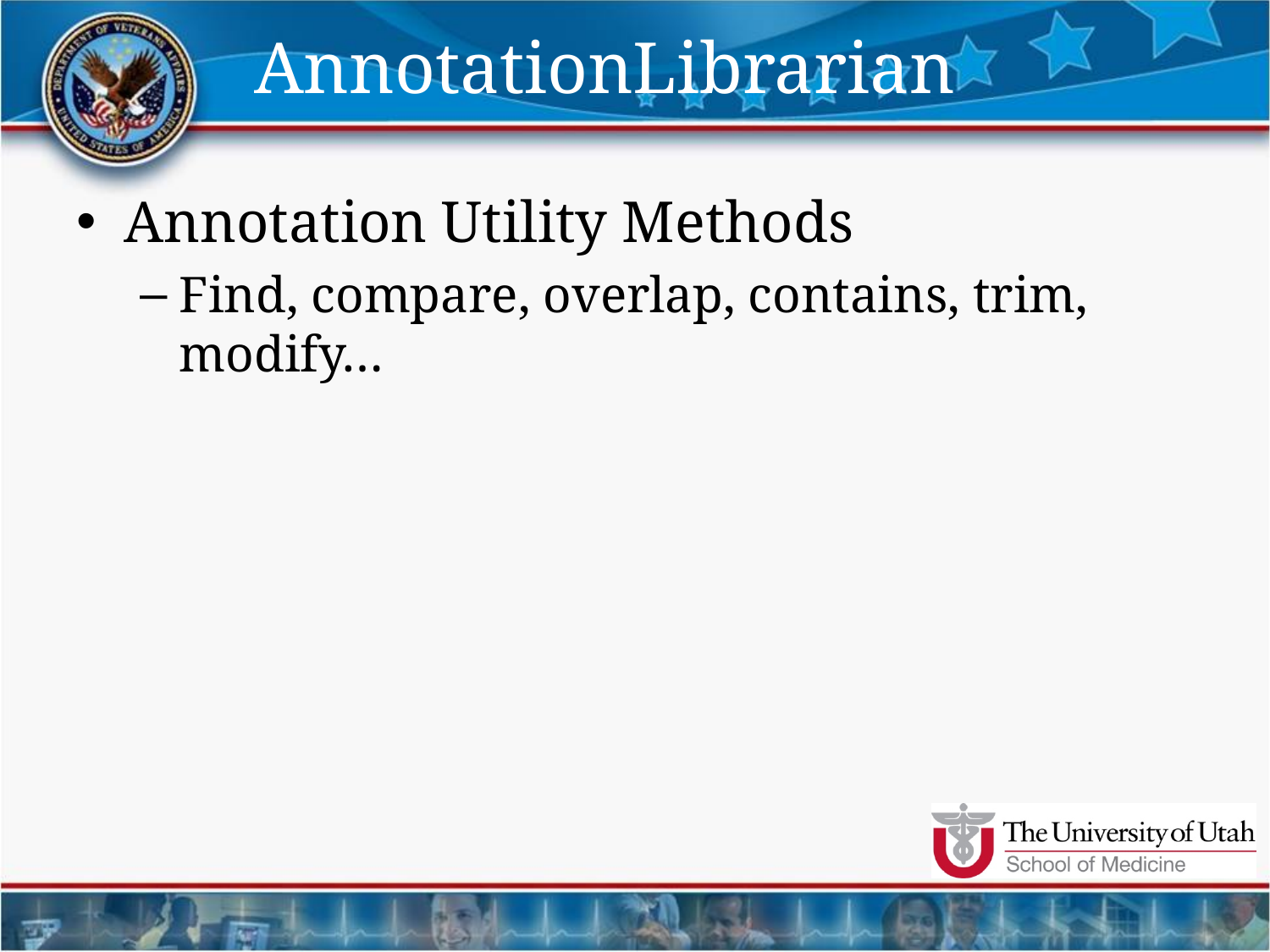

# AnnotationLibrarian
Annotation Utility Methods
Find, compare, overlap, contains, trim, modify…